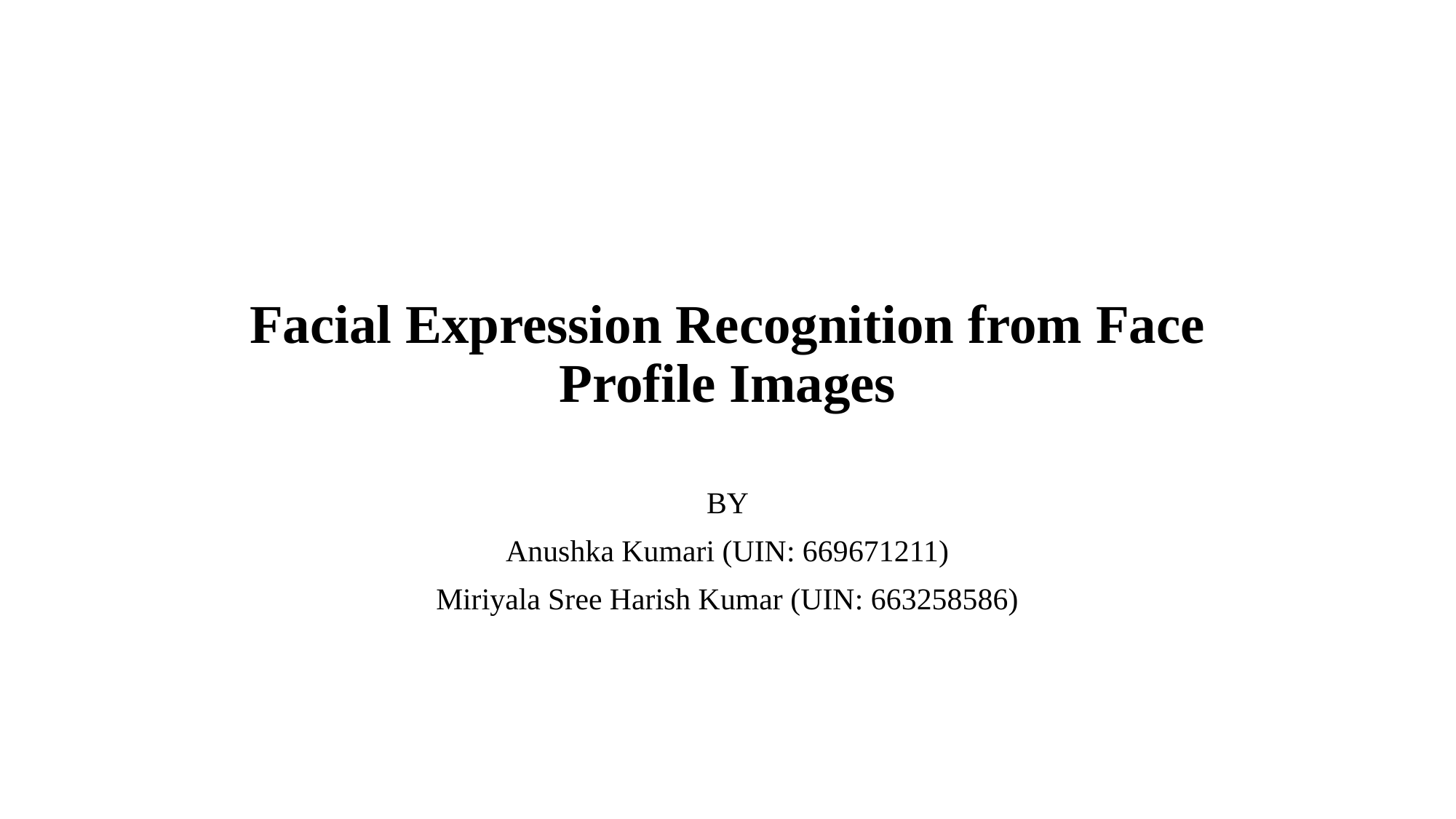

# Facial Expression Recognition from Face Profile Images

BY
Anushka Kumari (UIN: 669671211)
Miriyala Sree Harish Kumar (UIN: 663258586)